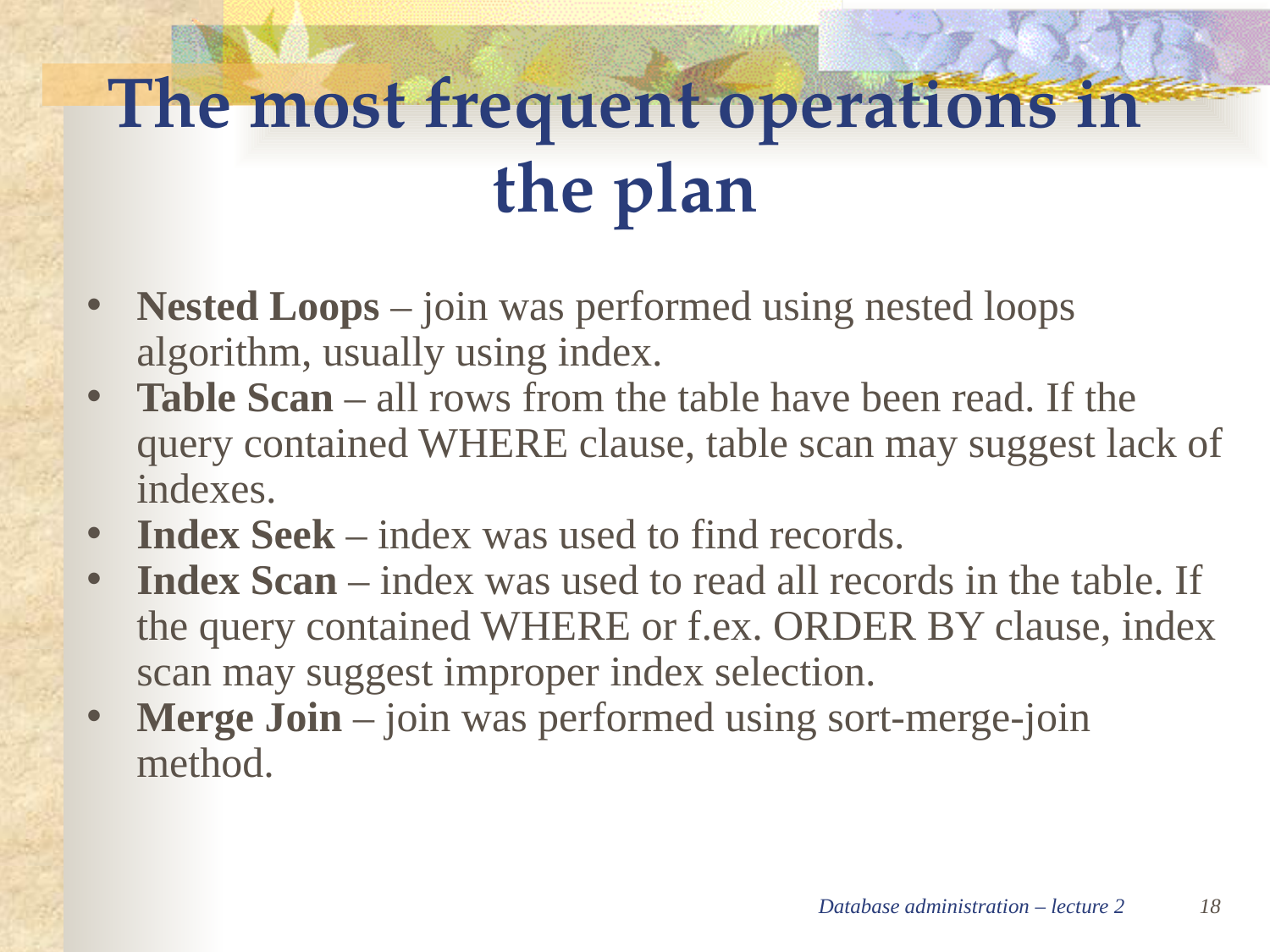

The most frequent operations in the plan
Nested Loops – join was performed using nested loops algorithm, usually using index.
Table Scan – all rows from the table have been read. If the query contained WHERE clause, table scan may suggest lack of indexes.
Index Seek – index was used to find records.
Index Scan – index was used to read all records in the table. If the query contained WHERE or f.ex. ORDER BY clause, index scan may suggest improper index selection.
Merge Join – join was performed using sort-merge-join method.